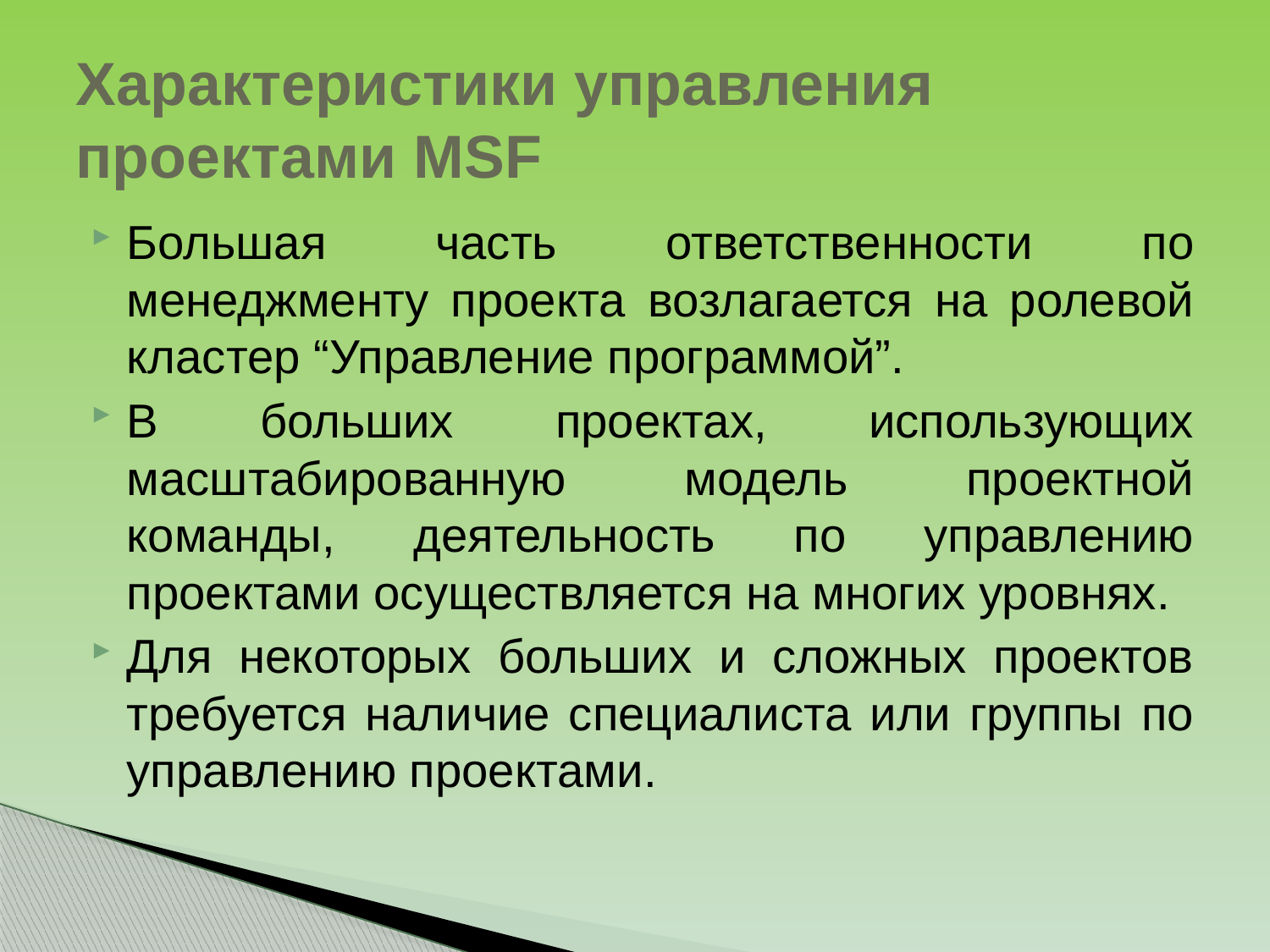

# Характеристики управления проектами MSF
Большая часть ответственности по менеджменту проекта возлагается на ролевой кластер “Управление программой”.
В больших проектах, использующих масштабированную модель проектной команды, деятельность по управлению проектами осуществляется на многих уровнях.
Для некоторых больших и сложных проектов требуется наличие специалиста или группы по управлению проектами.